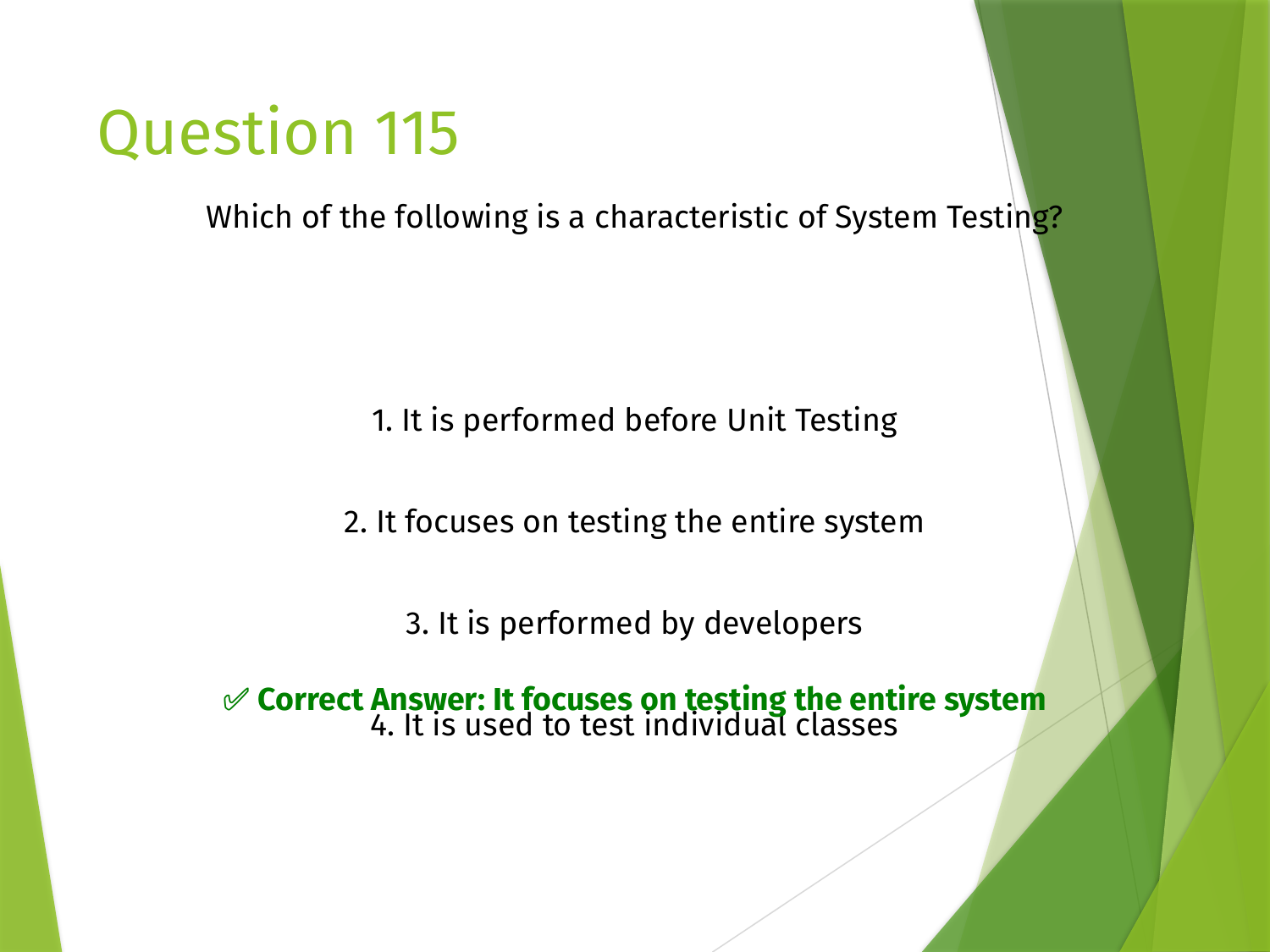

# Question 115
Which of the following is a characteristic of System Testing?

1. It is performed before Unit Testing

2. It focuses on testing the entire system

3. It is performed by developers

✅ Correct Answer: It focuses on testing the entire system

4. It is used to test individual classes